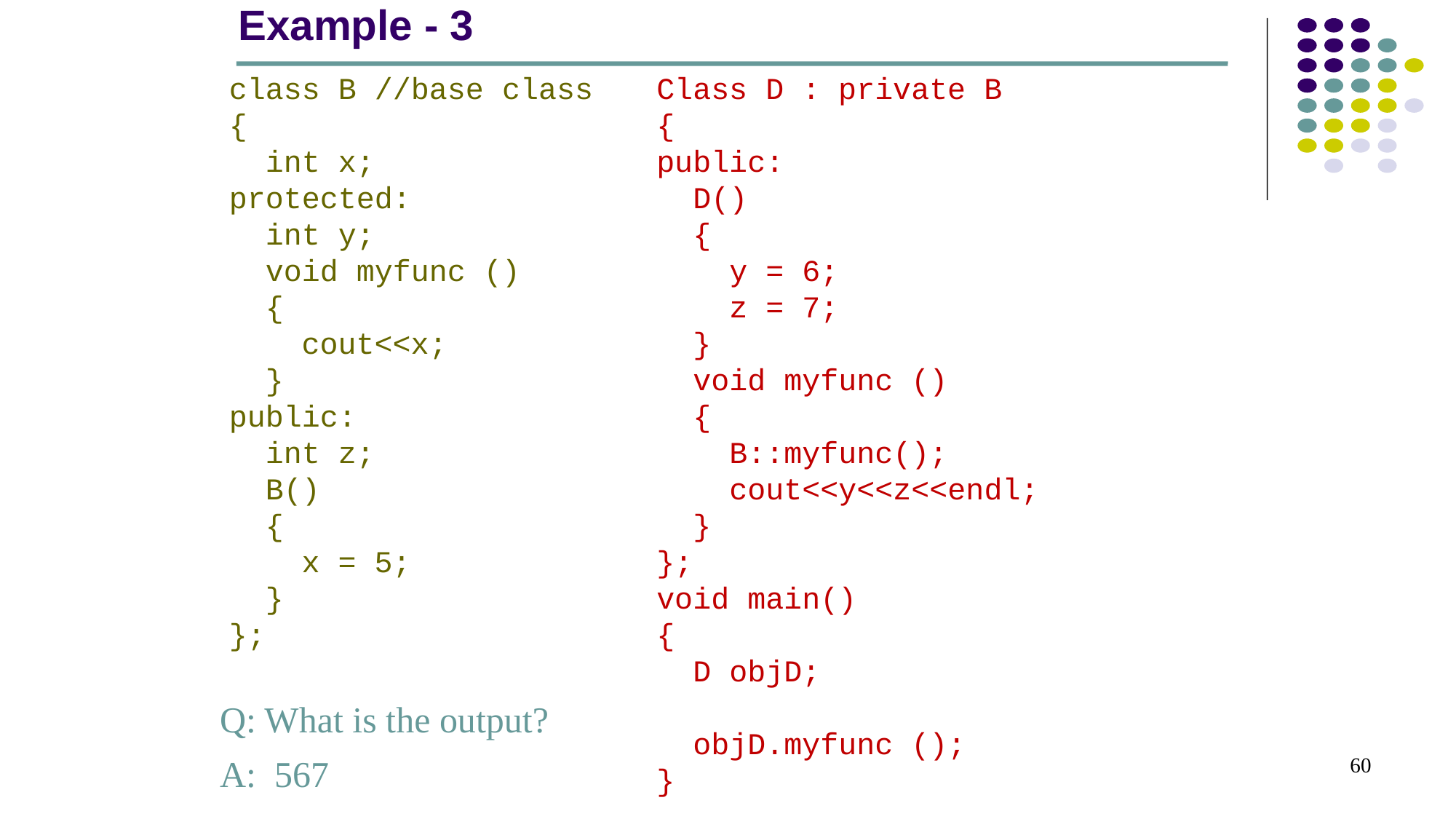

# Example - 3
class B //base class
{
  int x;
protected:
  int y;
  void myfunc ()
  {
    cout<<x;
  }
public:
  int z;
  B()
  {
    x = 5;
  }
};

Class D : private B
{
public:
  D()
  {
    y = 6;
    z = 7;
  }
  void myfunc ()
  {
    B::myfunc();
    cout<<y<<z<<endl;
  }
};
void main()
{
  D objD;

  objD.myfunc ();
}
Q: What is the output?
A:  567
60